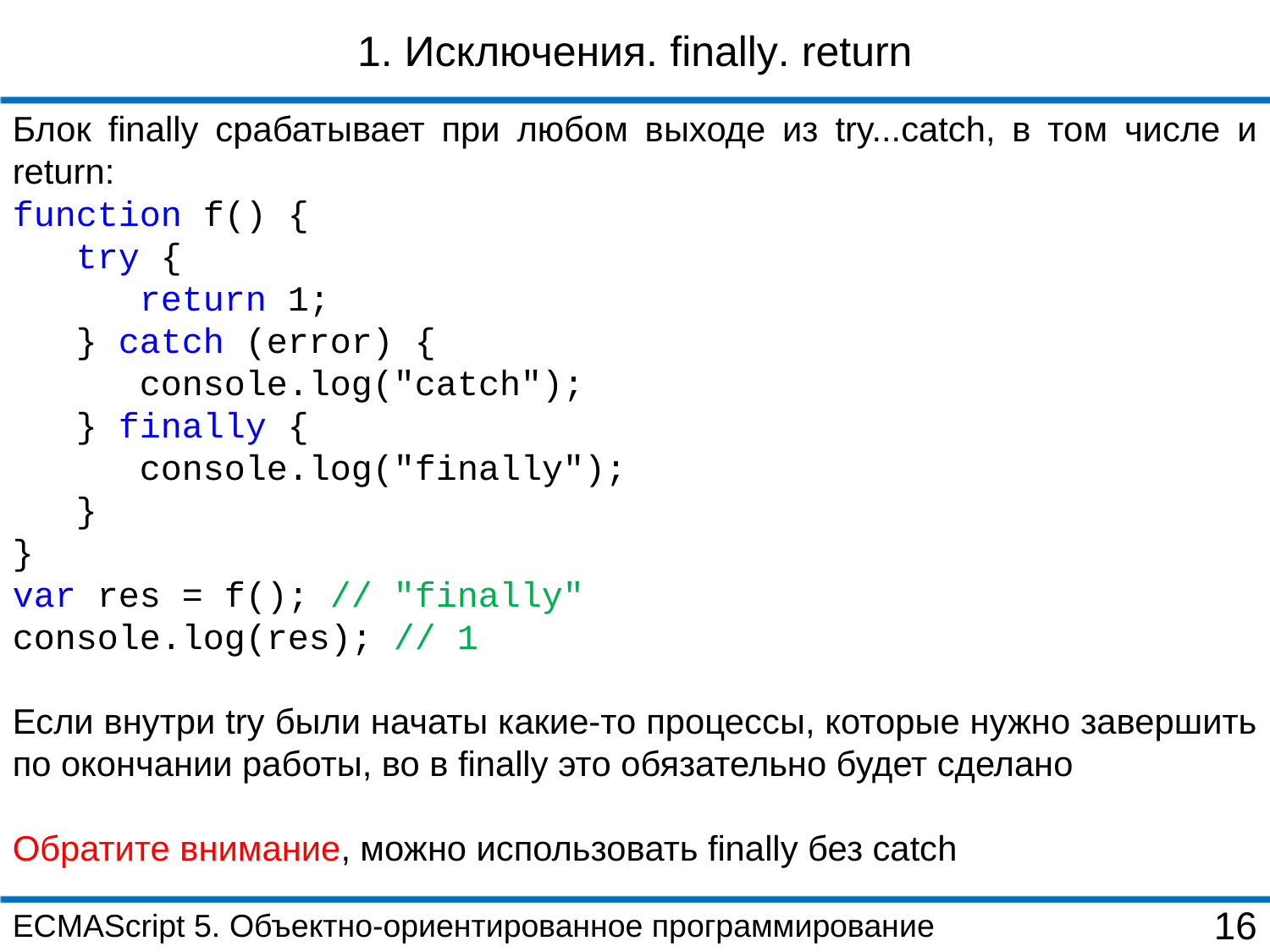

1. Исключения. finally. return
Блок finally срабатывает при любом выходе из try...catch, в том числе и return:
function f() {
   try {
      return 1;
   } catch (error) {
      console.log("catch");
   } finally {
      console.log("finally");
   }
}
var res = f(); // "finally"
console.log(res); // 1

Если внутри try были начаты какие-то процессы, которые нужно завершить по окончании работы, во в finally это обязательно будет сделано

Обратите внимание, можно использовать finally без catch
ECMAScript 5. Объектно-ориентированное программирование
16